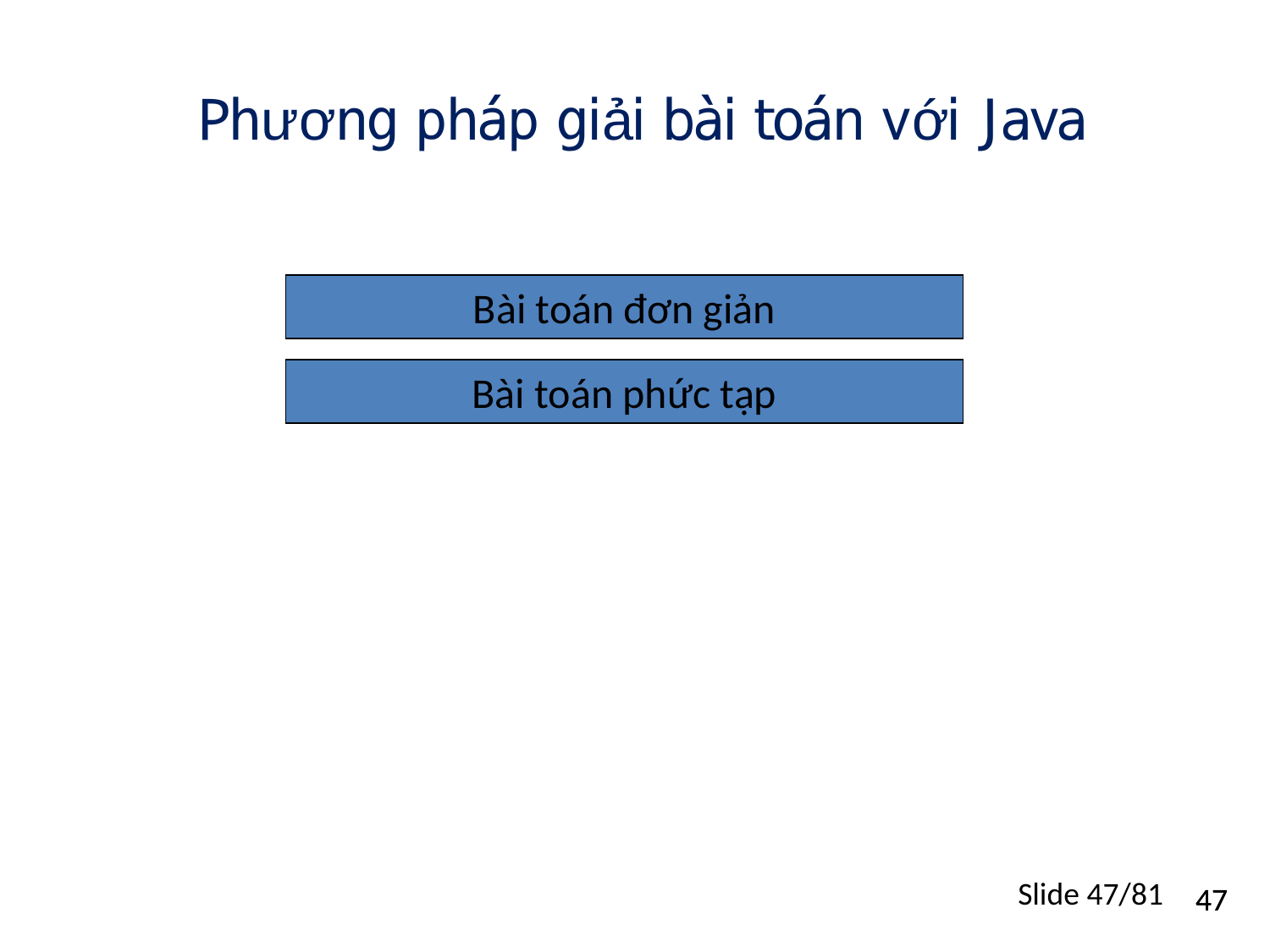

# Phương pháp giải bài toán với Java
Bài toán đơn giản
Bài toán phức tạp
Slide 47/81